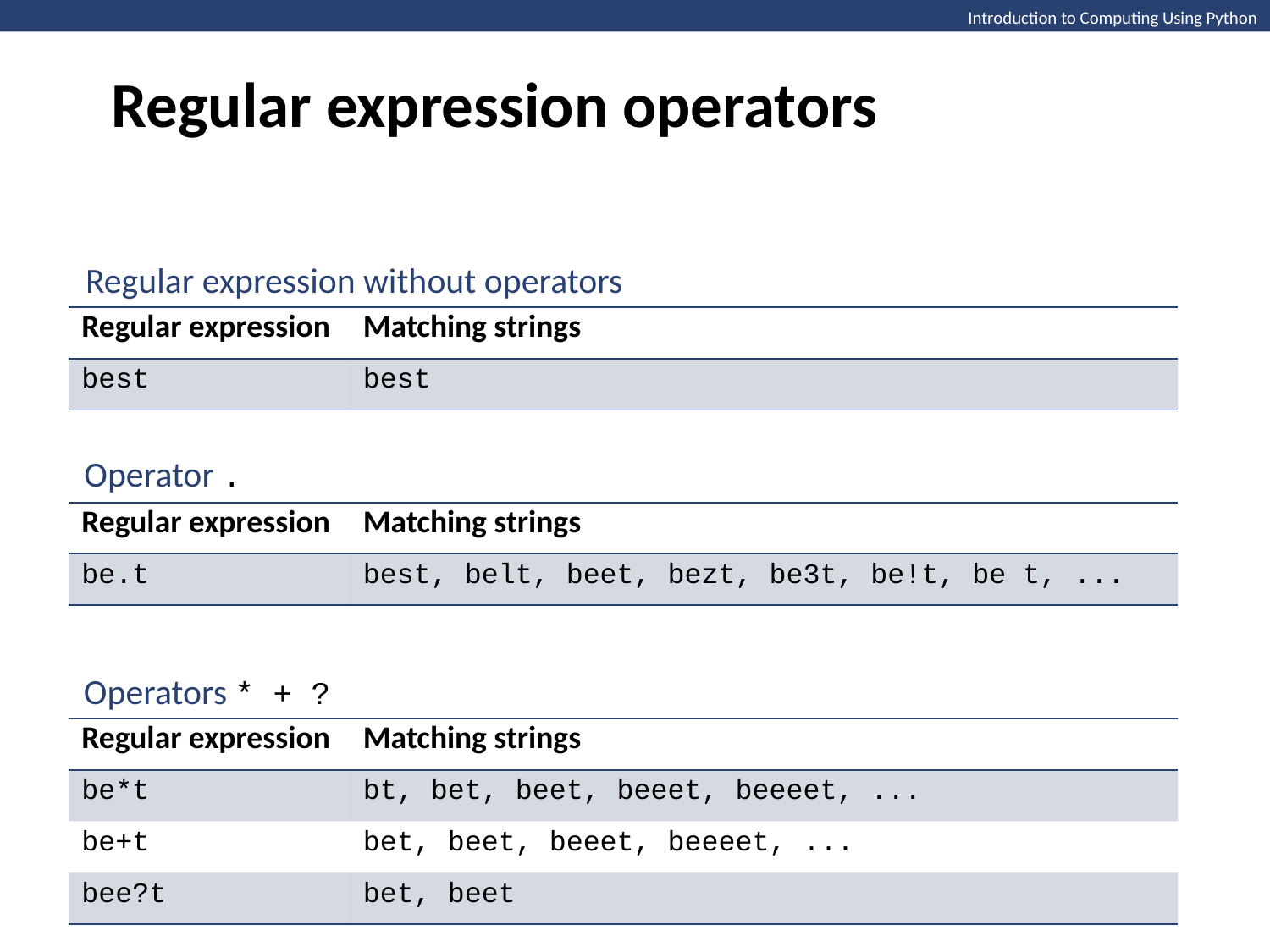

Regular expression operators
Introduction to Computing Using Python
Regular expression without operators
| Regular expression | Matching strings |
| --- | --- |
| best | best |
Operator .
| Regular expression | Matching strings |
| --- | --- |
| be.t | best, belt, beet, bezt, be3t, be!t, be t, ... |
Operators * + ?
| Regular expression | Matching strings |
| --- | --- |
| be\*t | bt, bet, beet, beeet, beeeet, ... |
| be+t | bet, beet, beeet, beeeet, ... |
| bee?t | bet, beet |